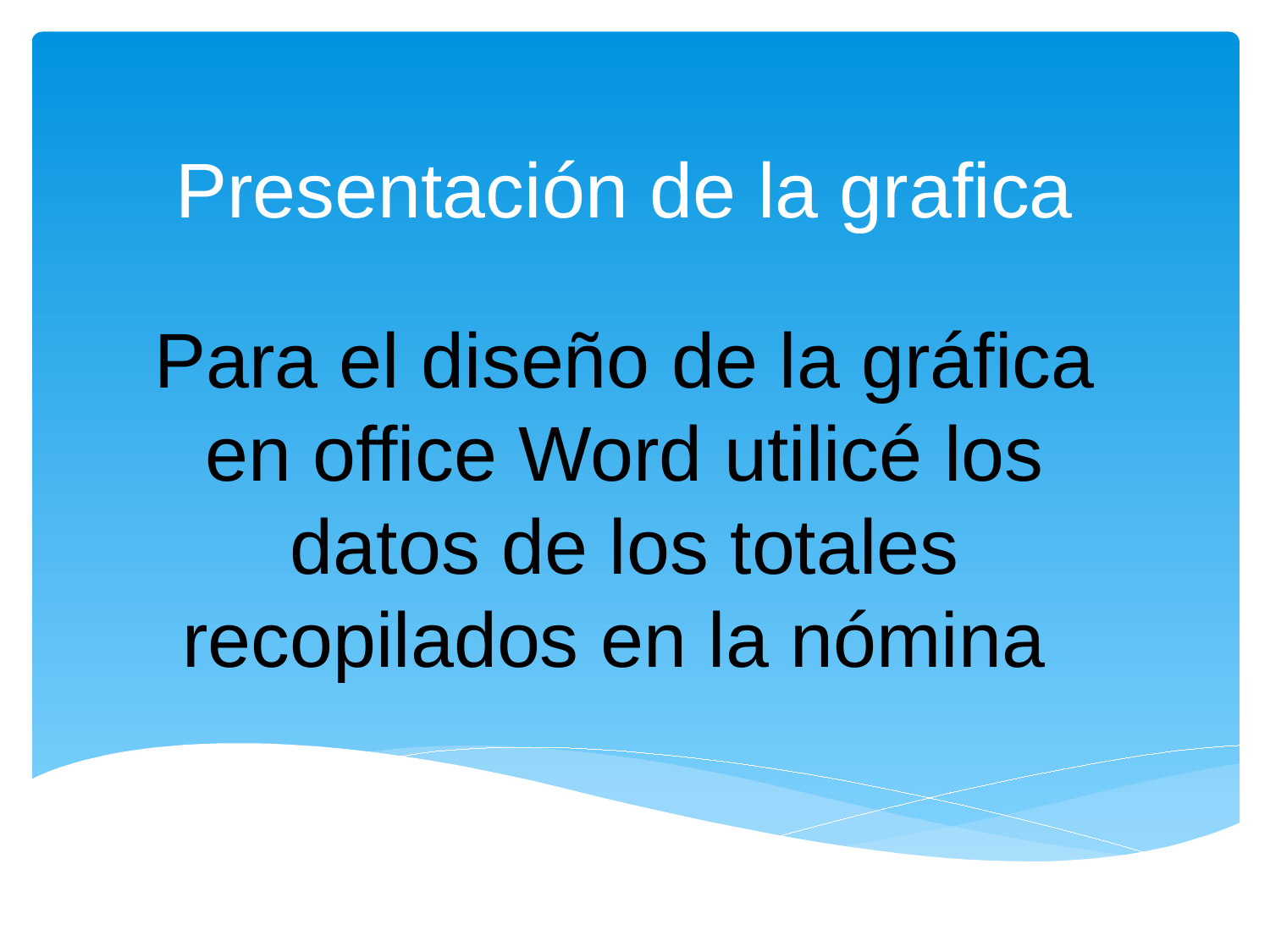

# Presentación de la grafica

Para el diseño de la gráfica en office Word utilicé los datos de los totales recopilados en la nómina